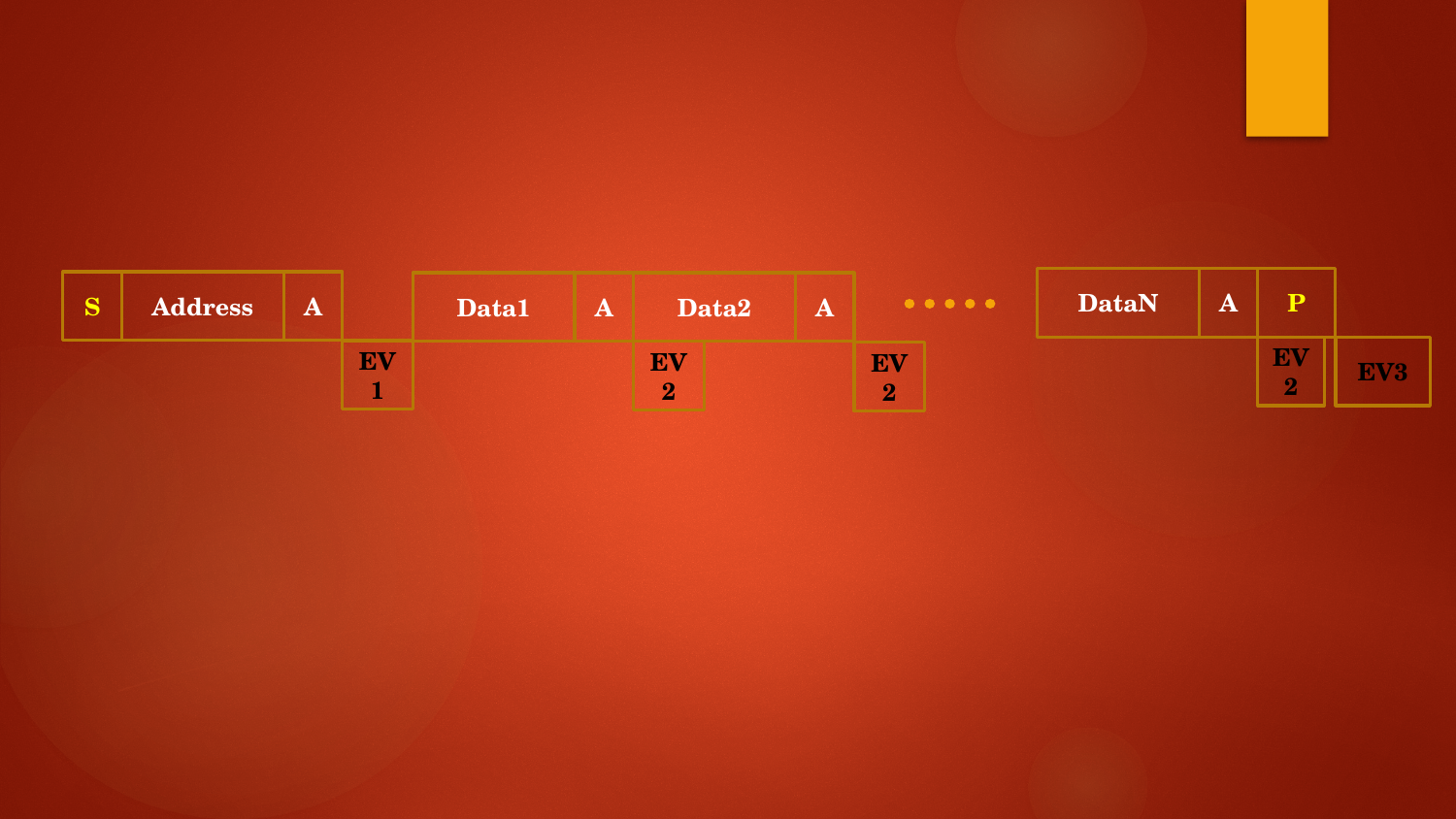

DataN
A
P
S
Address
A
Data1
A
Data2
A
EV2
EV3
EV1
EV2
EV2